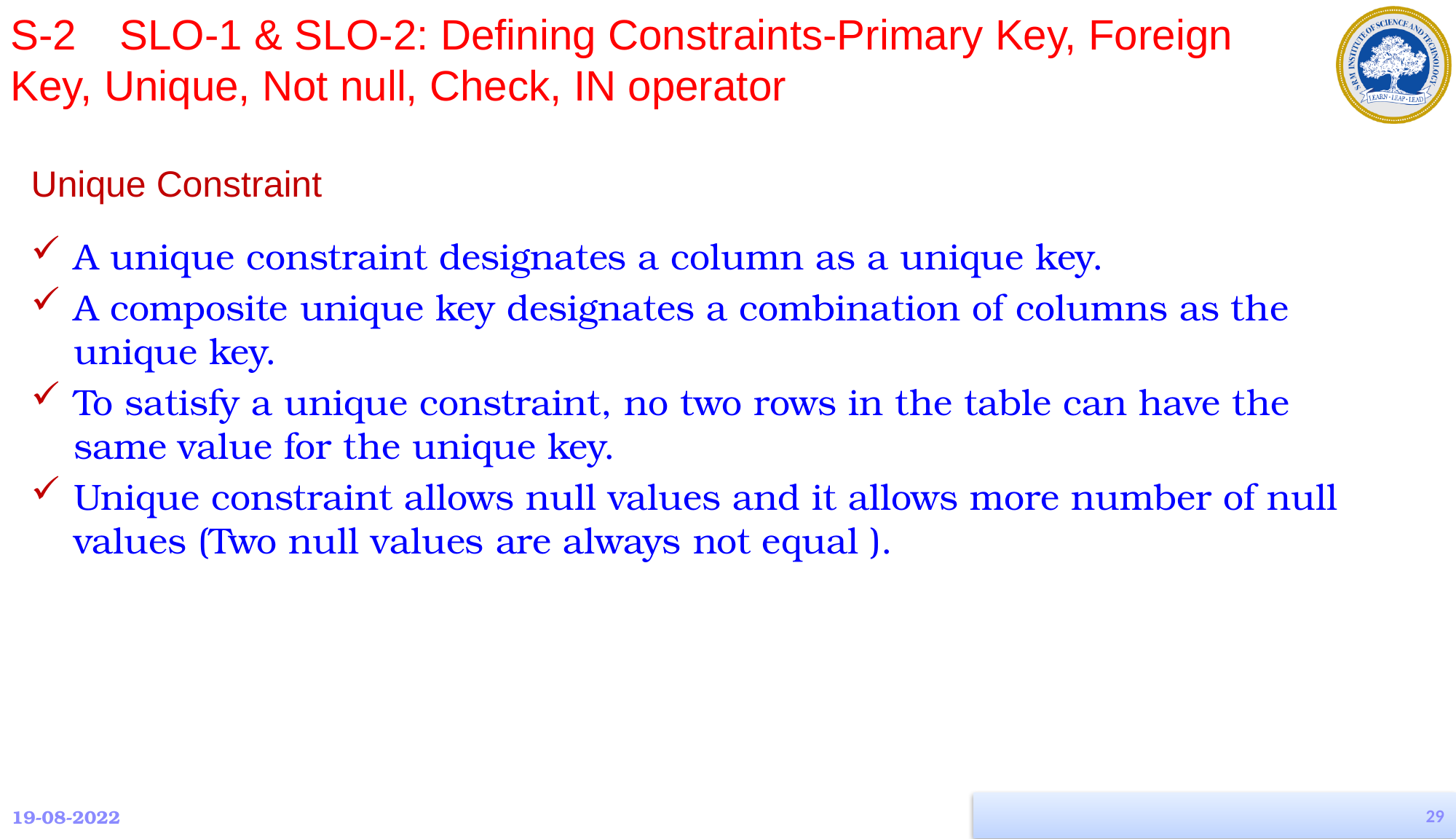

S-2 	SLO-1 & SLO-2: Defining Constraints-Primary Key, Foreign Key, Unique, Not null, Check, IN operator
Unique Constraint
A unique constraint designates a column as a unique key.
A composite unique key designates a combination of columns as the unique key.
To satisfy a unique constraint, no two rows in the table can have the same value for the unique key.
Unique constraint allows null values and it allows more number of null values (Two null values are always not equal ).

29
19-08-2022